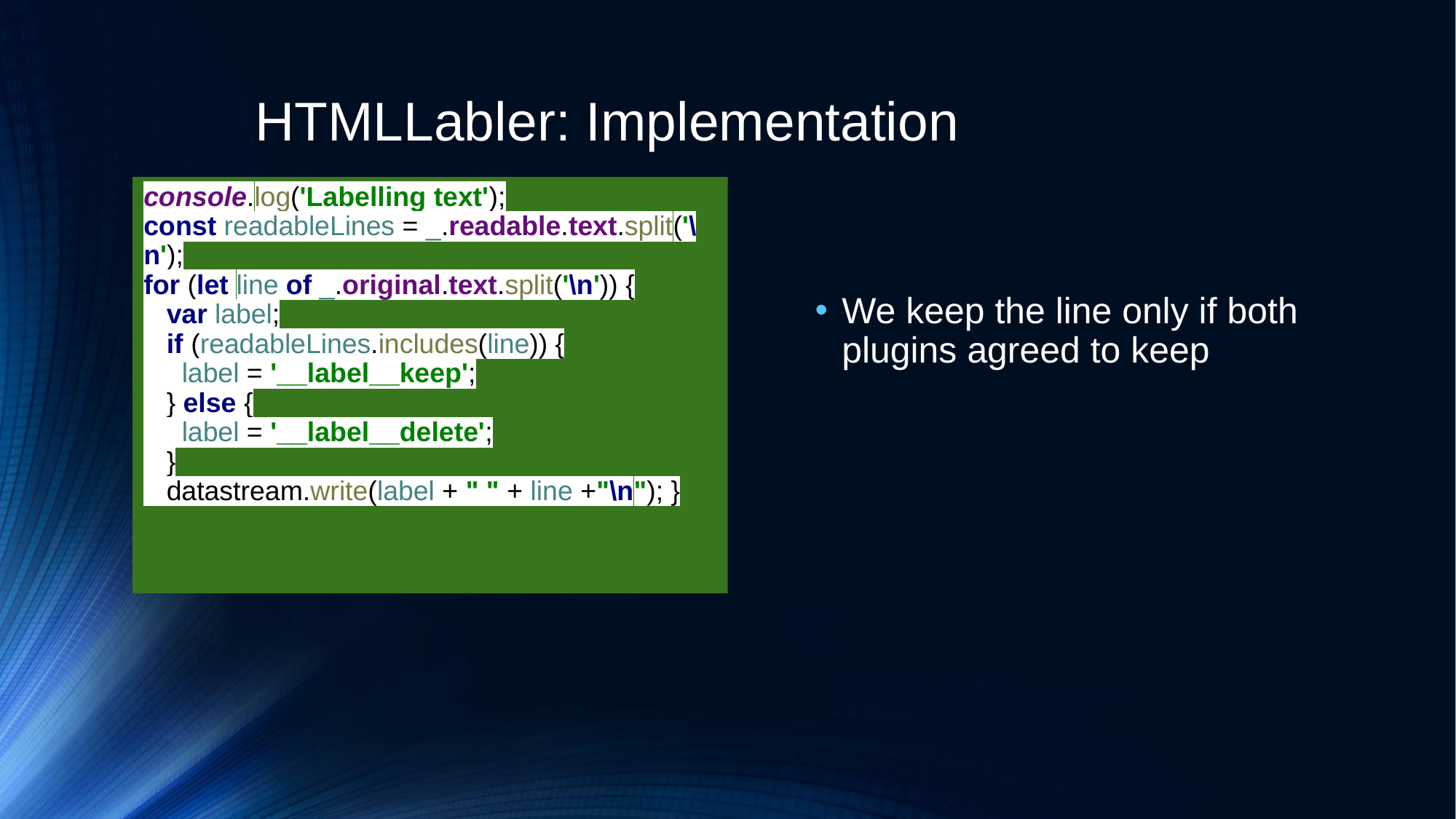

# HTMLLabler: Implementation
console.log('Labelling text');
const readableLines = _.readable.text.split('\n');
for (let line of _.original.text.split('\n')) {
   var label;
   if (readableLines.includes(line)) {
     label = '__label__keep';
   } else {
     label = '__label__delete';
   }
   datastream.write(label + " " + line +"\n"); }

We keep the line only if both plugins agreed to keep